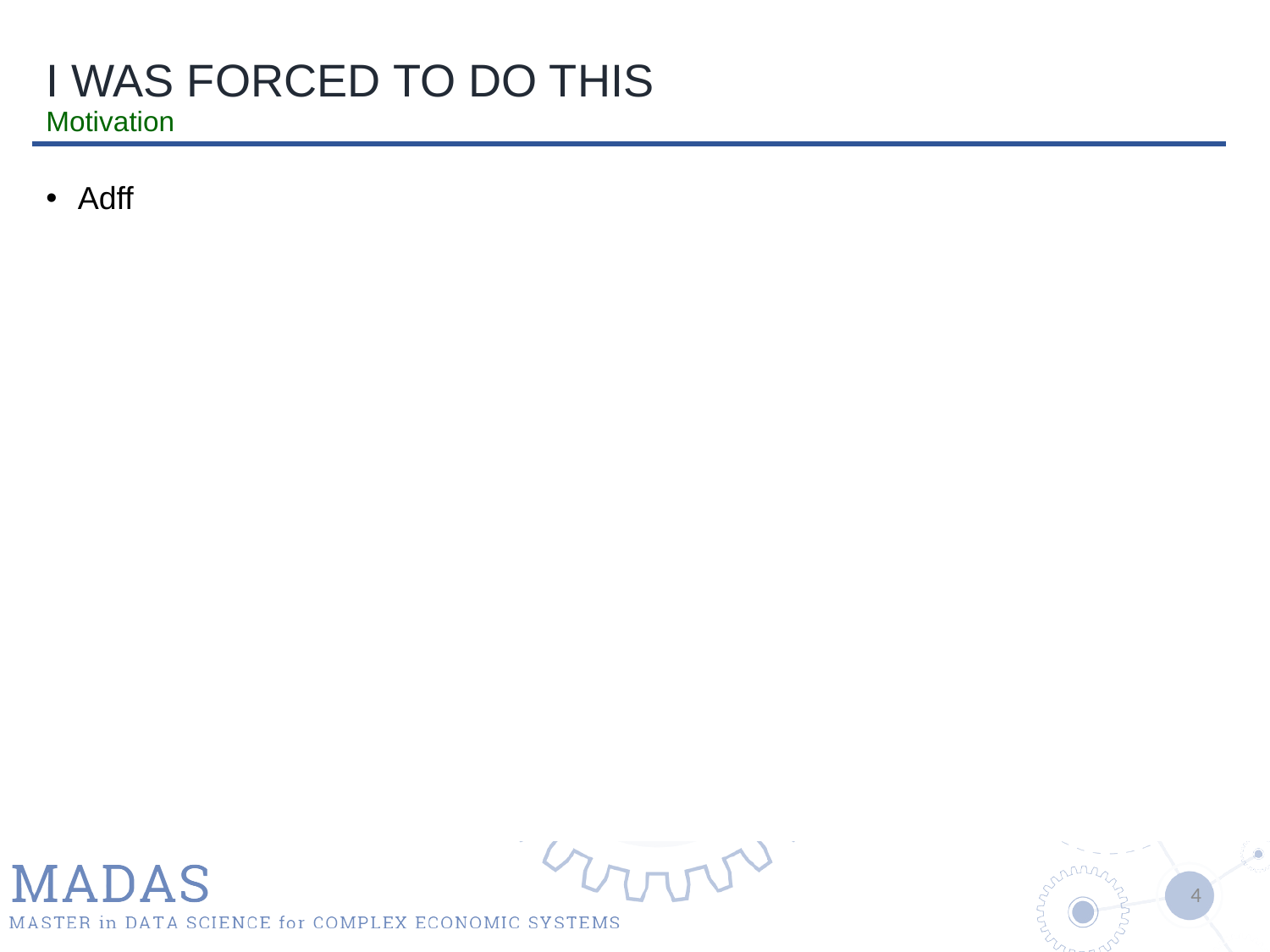

# I WAS FORCED TO DO THIS Motivation
Adff